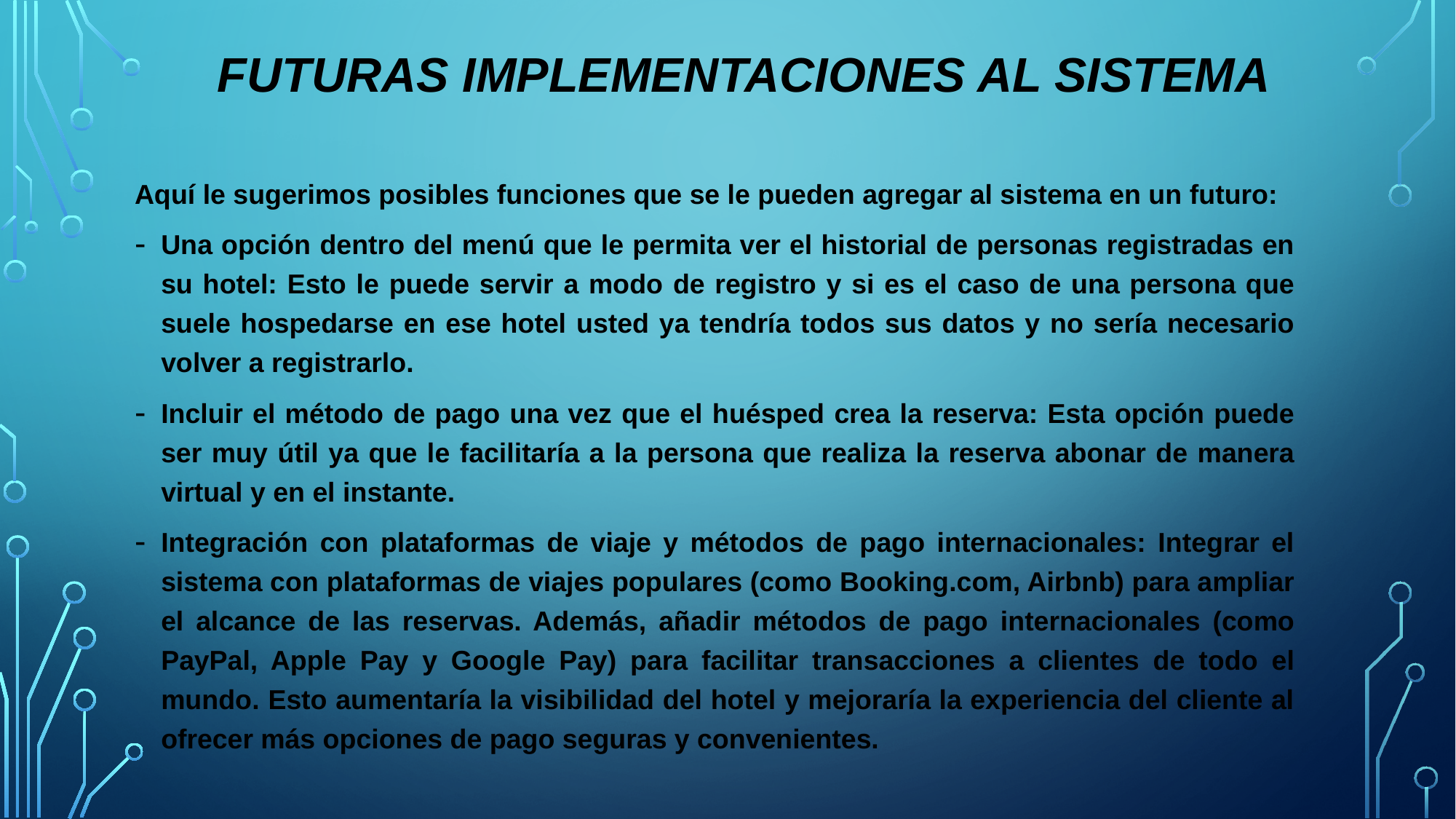

# Futuras implementaciones al sistema
Aquí le sugerimos posibles funciones que se le pueden agregar al sistema en un futuro:
Una opción dentro del menú que le permita ver el historial de personas registradas en su hotel: Esto le puede servir a modo de registro y si es el caso de una persona que suele hospedarse en ese hotel usted ya tendría todos sus datos y no sería necesario volver a registrarlo.
Incluir el método de pago una vez que el huésped crea la reserva: Esta opción puede ser muy útil ya que le facilitaría a la persona que realiza la reserva abonar de manera virtual y en el instante.
Integración con plataformas de viaje y métodos de pago internacionales: Integrar el sistema con plataformas de viajes populares (como Booking.com, Airbnb) para ampliar el alcance de las reservas. Además, añadir métodos de pago internacionales (como PayPal, Apple Pay y Google Pay) para facilitar transacciones a clientes de todo el mundo. Esto aumentaría la visibilidad del hotel y mejoraría la experiencia del cliente al ofrecer más opciones de pago seguras y convenientes.